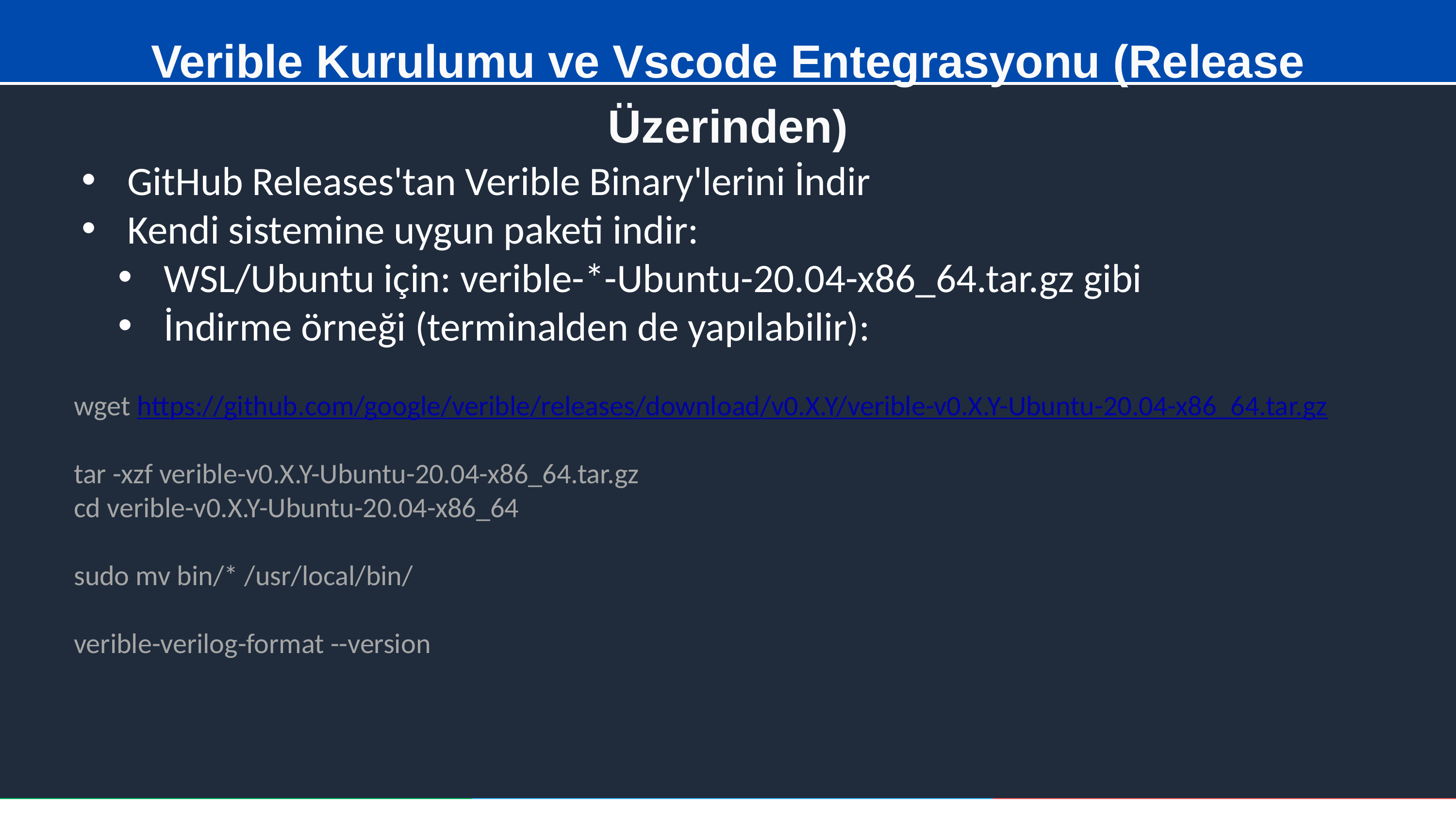

Verible Kurulumu ve Vscode Entegrasyonu (Release Üzerinden)

GitHub Releases'tan Verible Binary'lerini İndir
Kendi sistemine uygun paketi indir:
WSL/Ubuntu için: verible-*-Ubuntu-20.04-x86_64.tar.gz gibi
İndirme örneği (terminalden de yapılabilir):
wget https://github.com/google/verible/releases/download/v0.X.Y/verible-v0.X.Y-Ubuntu-20.04-x86_64.tar.gz

tar -xzf verible-v0.X.Y-Ubuntu-20.04-x86_64.tar.gz
cd verible-v0.X.Y-Ubuntu-20.04-x86_64

sudo mv bin/* /usr/local/bin/

verible-verilog-format --version